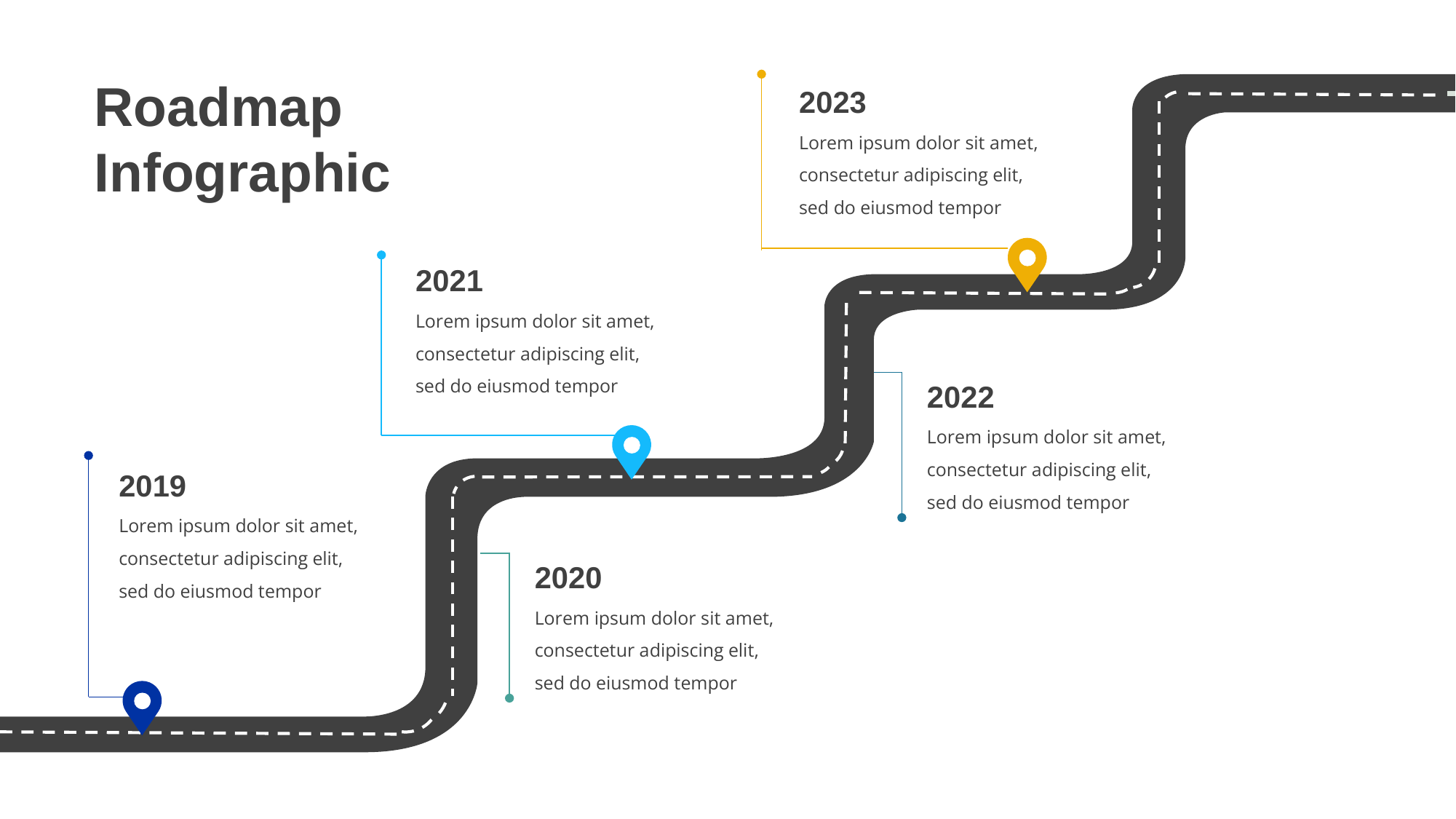

2023
Roadmap Infographic

Lorem ipsum dolor sit amet, consectetur adipiscing elit, sed do eiusmod tempor
2021

Lorem ipsum dolor sit amet, consectetur adipiscing elit, sed do eiusmod tempor

2022
Lorem ipsum dolor sit amet, consectetur adipiscing elit, sed do eiusmod tempor

2019
Lorem ipsum dolor sit amet, consectetur adipiscing elit, sed do eiusmod tempor

2020
Lorem ipsum dolor sit amet, consectetur adipiscing elit, sed do eiusmod tempor